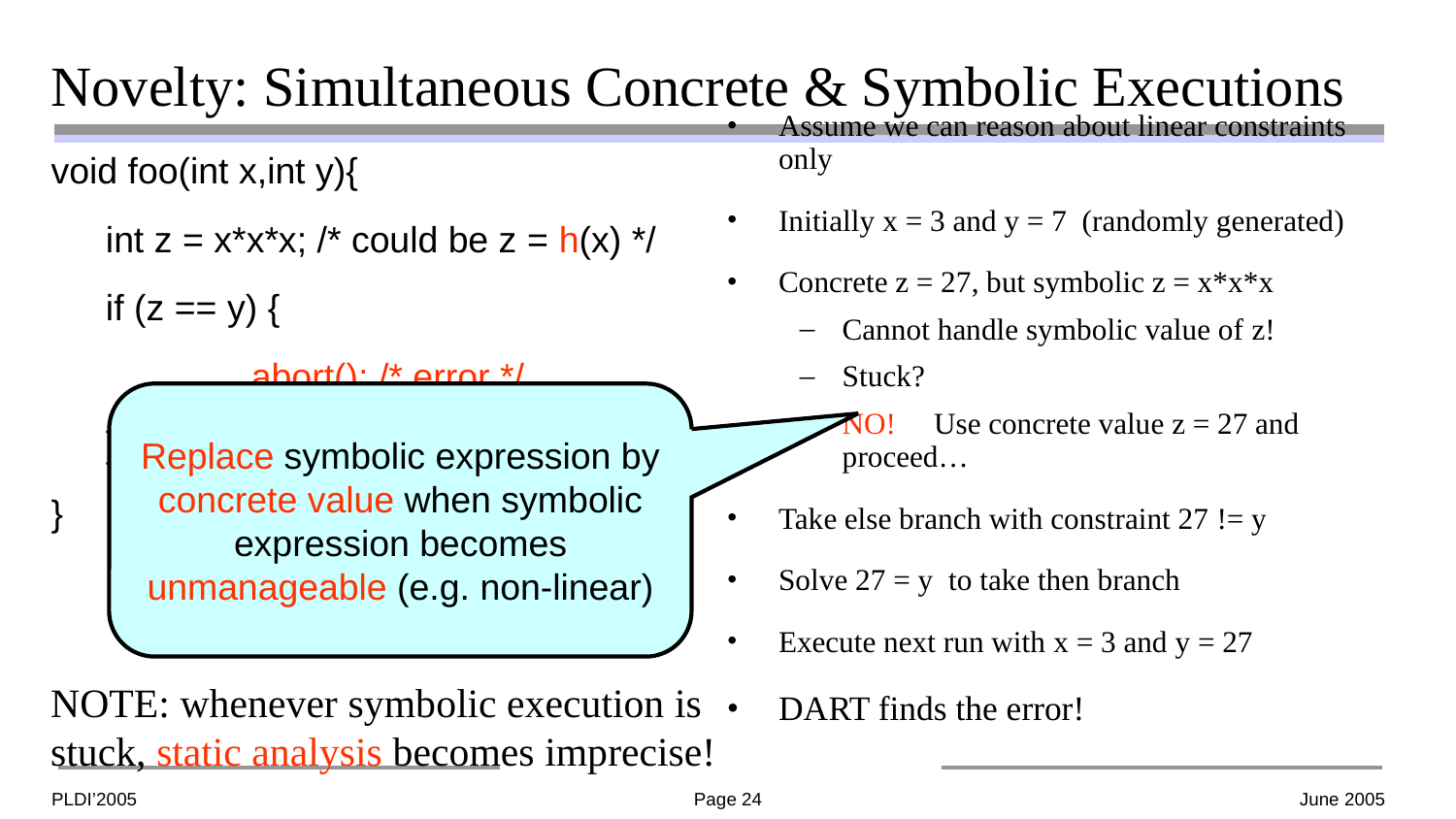

# Novelty: Simultaneous Concrete & Symbolic Executions
Assume we can reason about linear constraints only
Initially x = 3 and y = 7  (randomly generated)
Concrete z = 27, but symbolic z = x*x*x
Cannot handle symbolic value of z!
Stuck?
NO!     Use concrete value z = 27 and proceed…
Take else branch with constraint 27 != y
Solve 27 = y  to take then branch
Execute next run with x = 3 and y = 27
DART finds the error!
void foo(int x,int y){
	int z = x*x*x; /* could be z = h(x) */
	if (z == y) {
		abort(); /* error */
	}
}

Replace symbolic expression by concrete value when symbolic expression becomes unmanageable (e.g. non-linear)
NOTE: whenever symbolic execution is stuck, static analysis becomes imprecise!